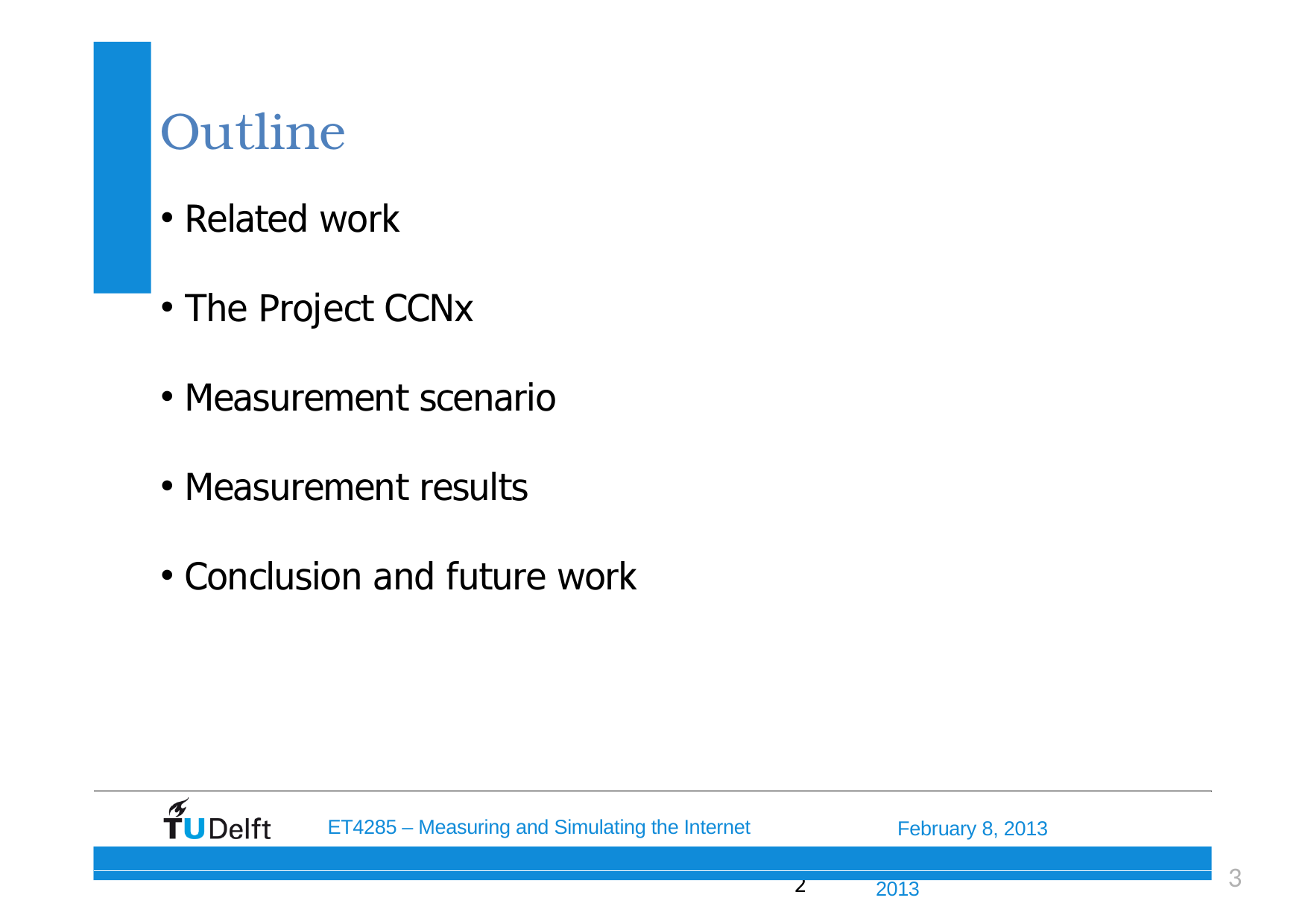

# Outline
 Related work

 The Project CCNx

 Measurement scenario

 Measurement results

 Conclusion and future work

Titel van de presentatie 	2
ET4285 – Measuring and Simulating the Internet

ET4169 - Microwaves, Radar and Remote Sensing	Nov 2012 - Jan 	2
2013
February 8, 2013

3